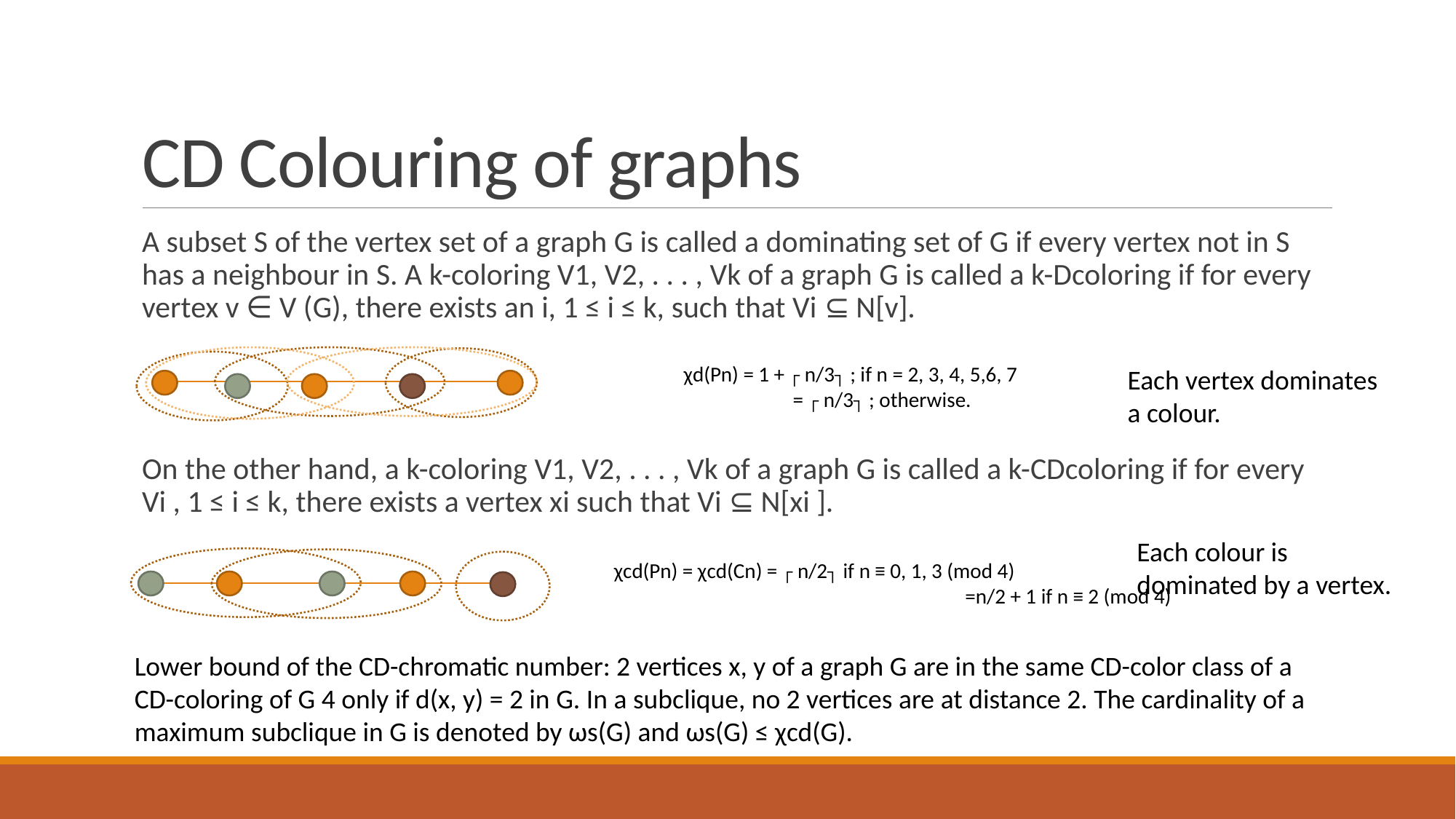

# CD Colouring of graphs
A subset S of the vertex set of a graph G is called a dominating set of G if every vertex not in S has a neighbour in S. A k-coloring V1, V2, . . . , Vk of a graph G is called a k-Dcoloring if for every vertex v ∈ V (G), there exists an i, 1 ≤ i ≤ k, such that Vi ⊆ N[v].

On the other hand, a k-coloring V1, V2, . . . , Vk of a graph G is called a k-CDcoloring if for every Vi , 1 ≤ i ≤ k, there exists a vertex xi such that Vi ⊆ N[xi ].

χd(Pn) = 1 + ┌ n/3┐ ; if n = 2, 3, 4, 5,6, 7
 	= ┌ n/3┐ ; otherwise.
Each vertex dominates a colour.

Each colour is dominated by a vertex.

χcd(Pn) = χcd(Cn) = ┌ n/2┐ if n ≡ 0, 1, 3 (mod 4)
			     =n/2 + 1 if n ≡ 2 (mod 4)

Lower bound of the CD-chromatic number: 2 vertices x, y of a graph G are in the same CD-color class of a CD-coloring of G 4 only if d(x, y) = 2 in G. In a subclique, no 2 vertices are at distance 2. The cardinality of a maximum subclique in G is denoted by ωs(G) and ωs(G) ≤ χcd(G).